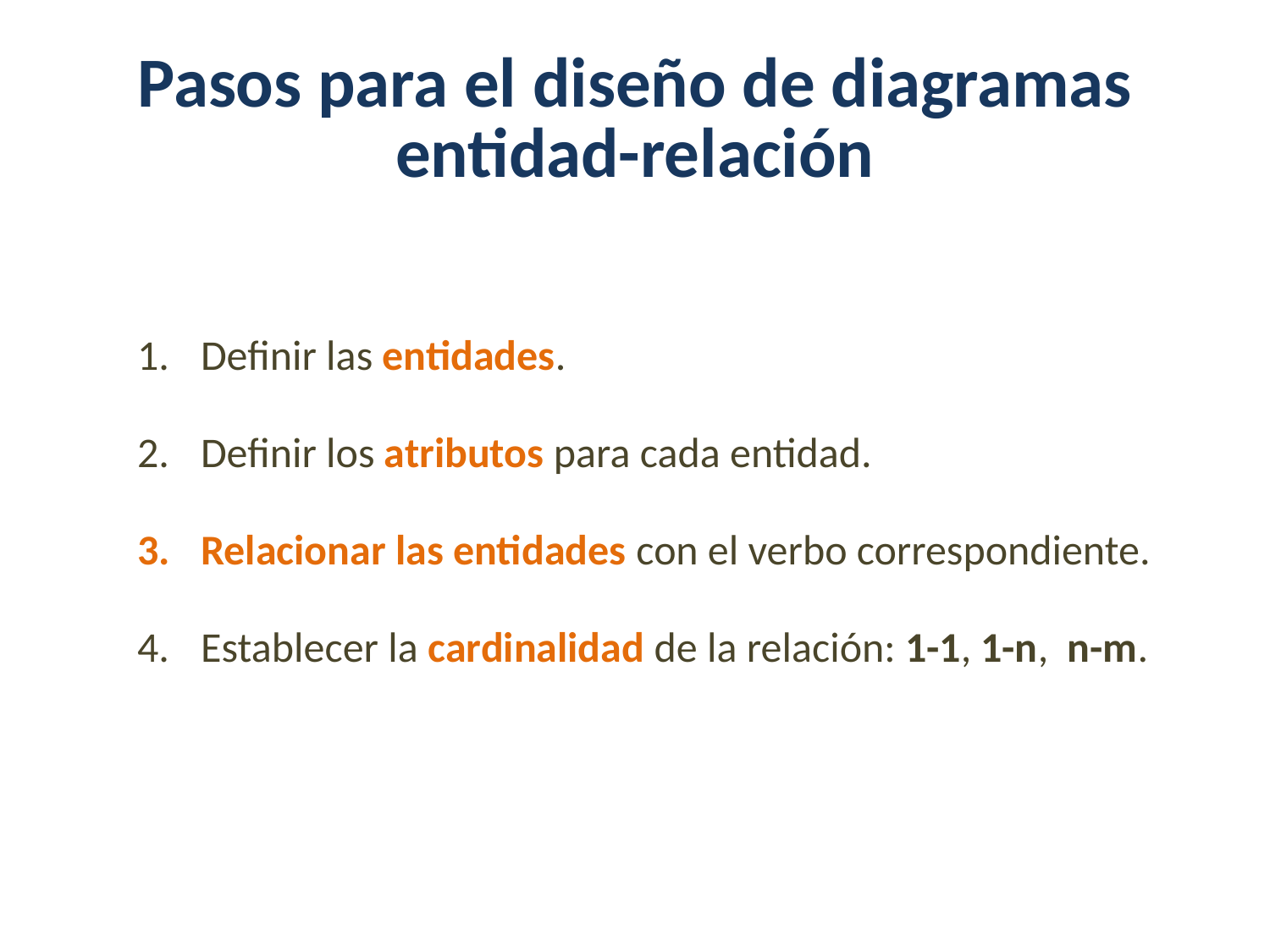

# Pasos para el diseño de diagramas entidad-relación
Definir las entidades.
Definir los atributos para cada entidad.
Relacionar las entidades con el verbo correspondiente.
Establecer la cardinalidad de la relación: 1-1, 1-n,  n-m.